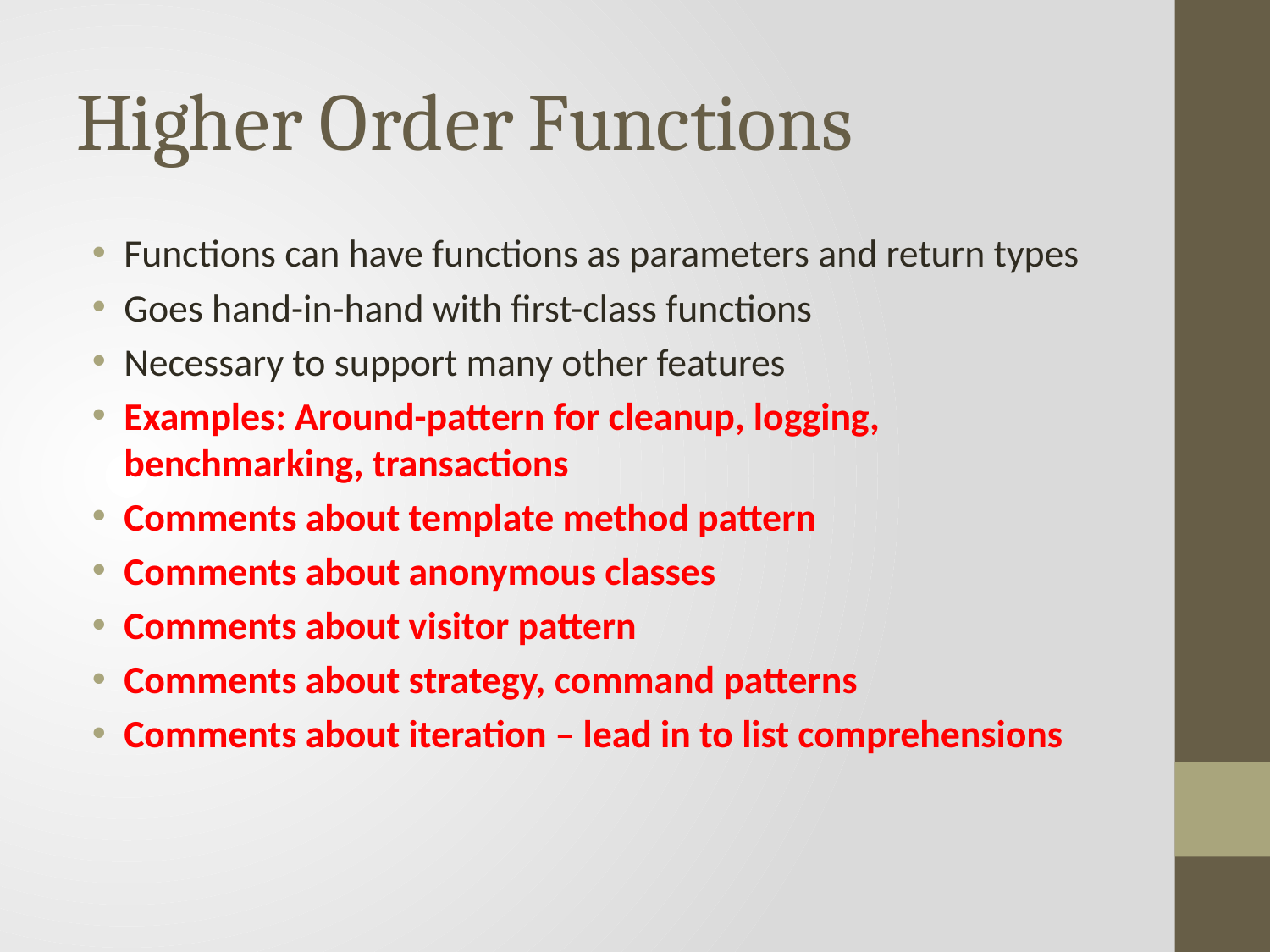

# Higher Order Functions
Functions can have functions as parameters and return types
Goes hand-in-hand with first-class functions
Necessary to support many other features
Examples: Around-pattern for cleanup, logging, benchmarking, transactions
Comments about template method pattern
Comments about anonymous classes
Comments about visitor pattern
Comments about strategy, command patterns
Comments about iteration – lead in to list comprehensions